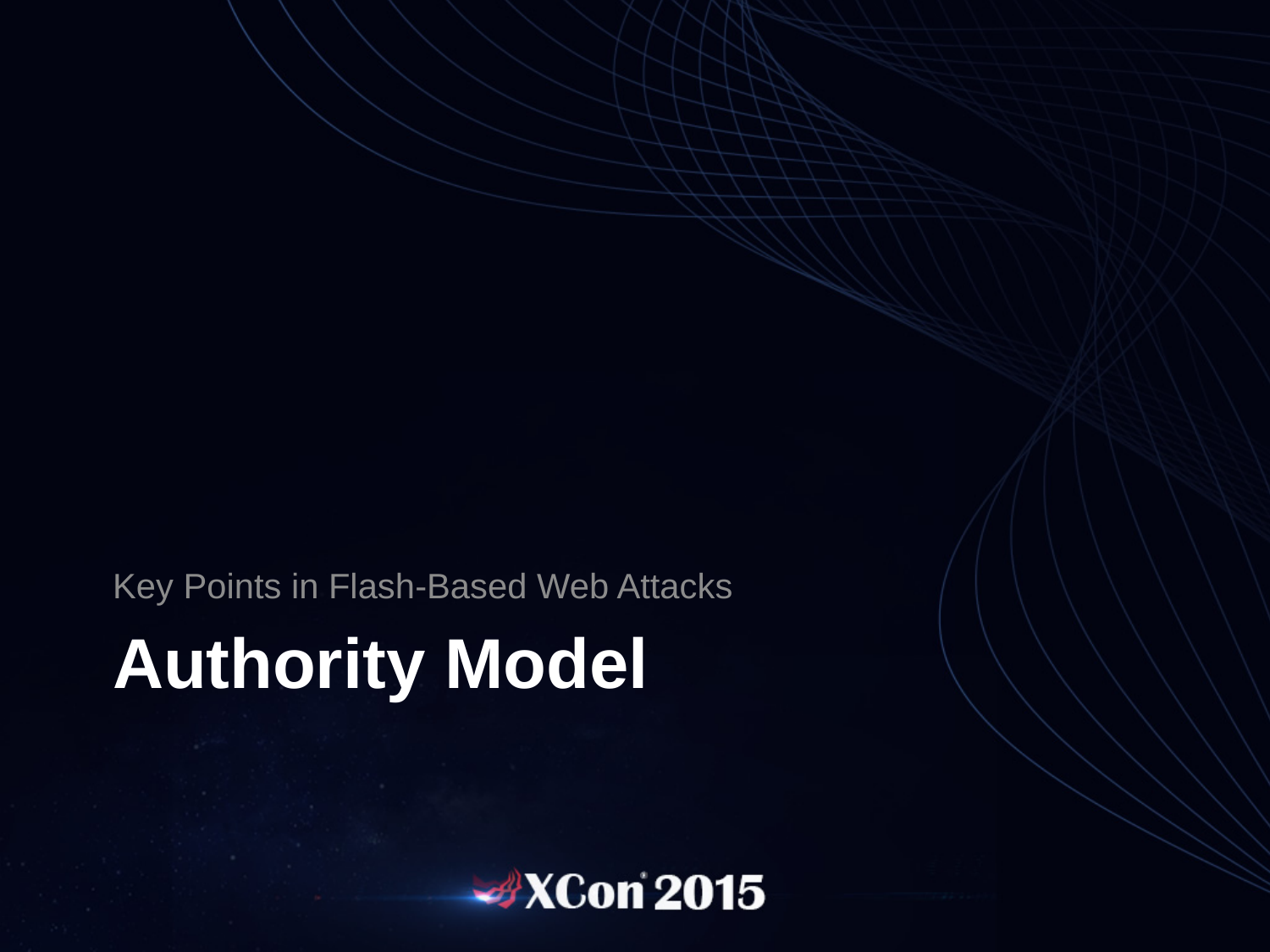

Key Points in Flash-Based Web Attacks
Authority Model